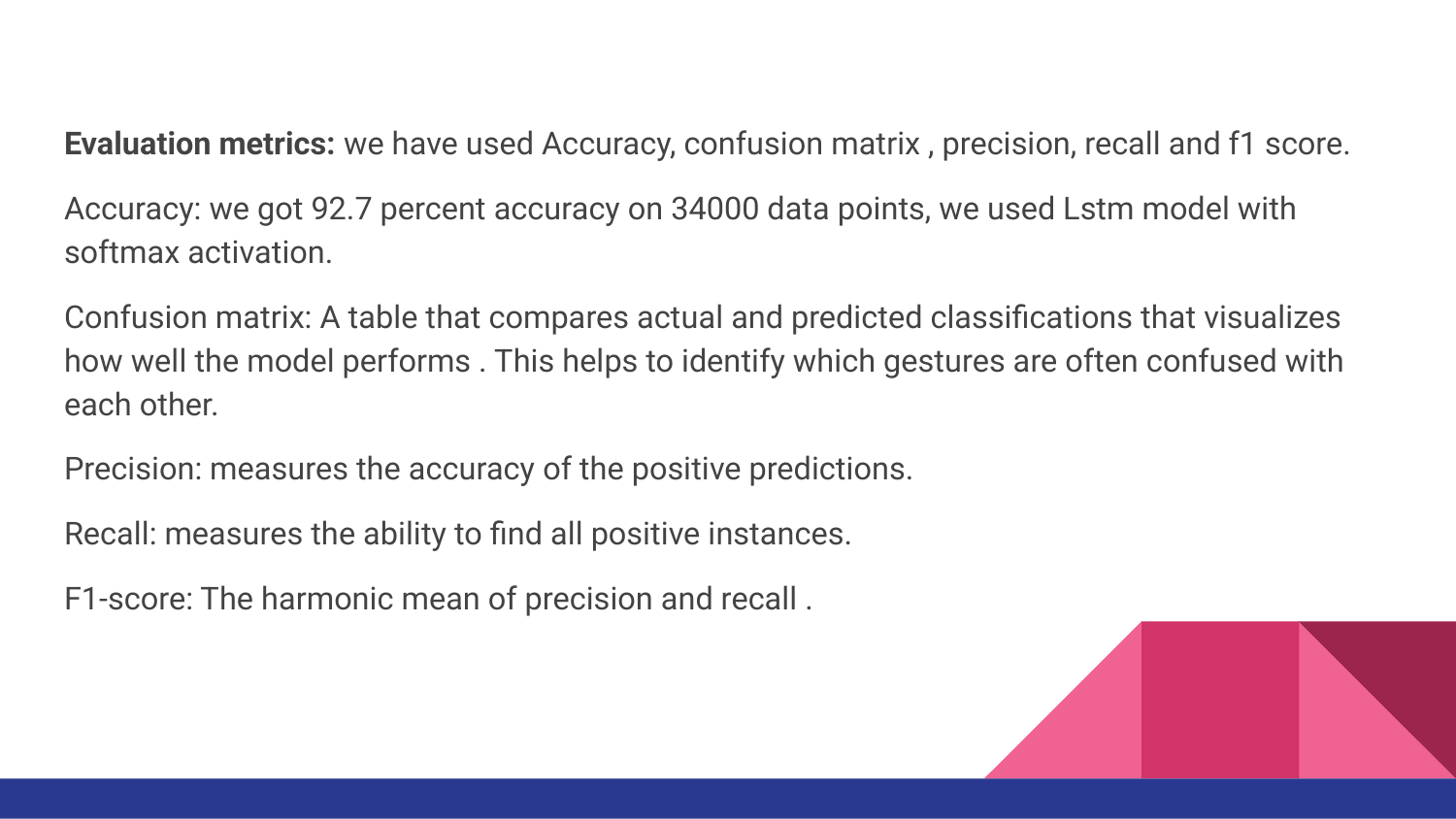

Evaluation metrics: we have used Accuracy, confusion matrix , precision, recall and f1 score.
Accuracy: we got 92.7 percent accuracy on 34000 data points, we used Lstm model with softmax activation.
Confusion matrix: A table that compares actual and predicted classifications that visualizes how well the model performs . This helps to identify which gestures are often confused with each other.
Precision: measures the accuracy of the positive predictions.
Recall: measures the ability to find all positive instances.
F1-score: The harmonic mean of precision and recall .